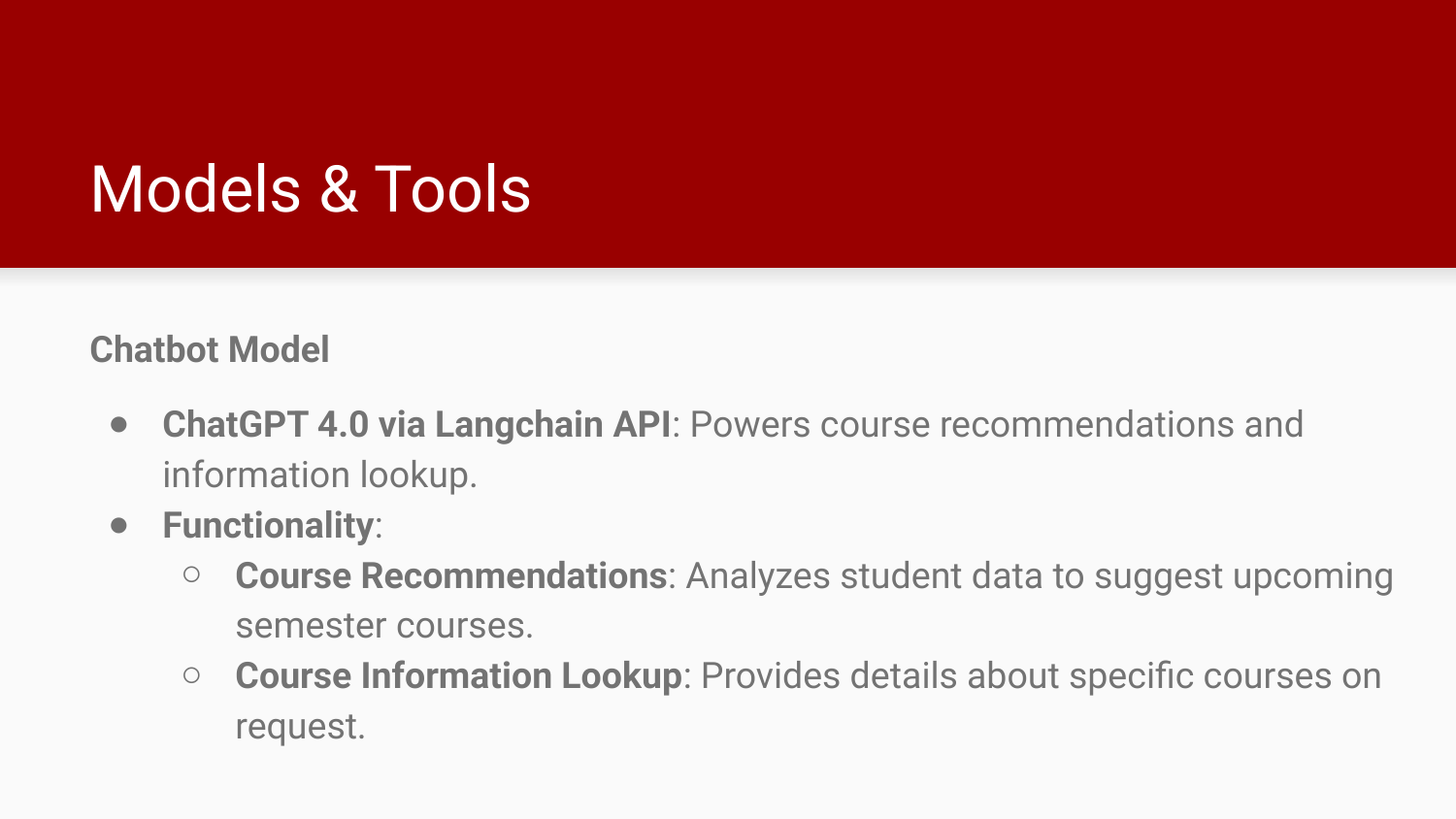

# Models & Tools
Chatbot Model
ChatGPT 4.0 via Langchain API: Powers course recommendations and information lookup.
Functionality:
Course Recommendations: Analyzes student data to suggest upcoming semester courses.
Course Information Lookup: Provides details about specific courses on request.